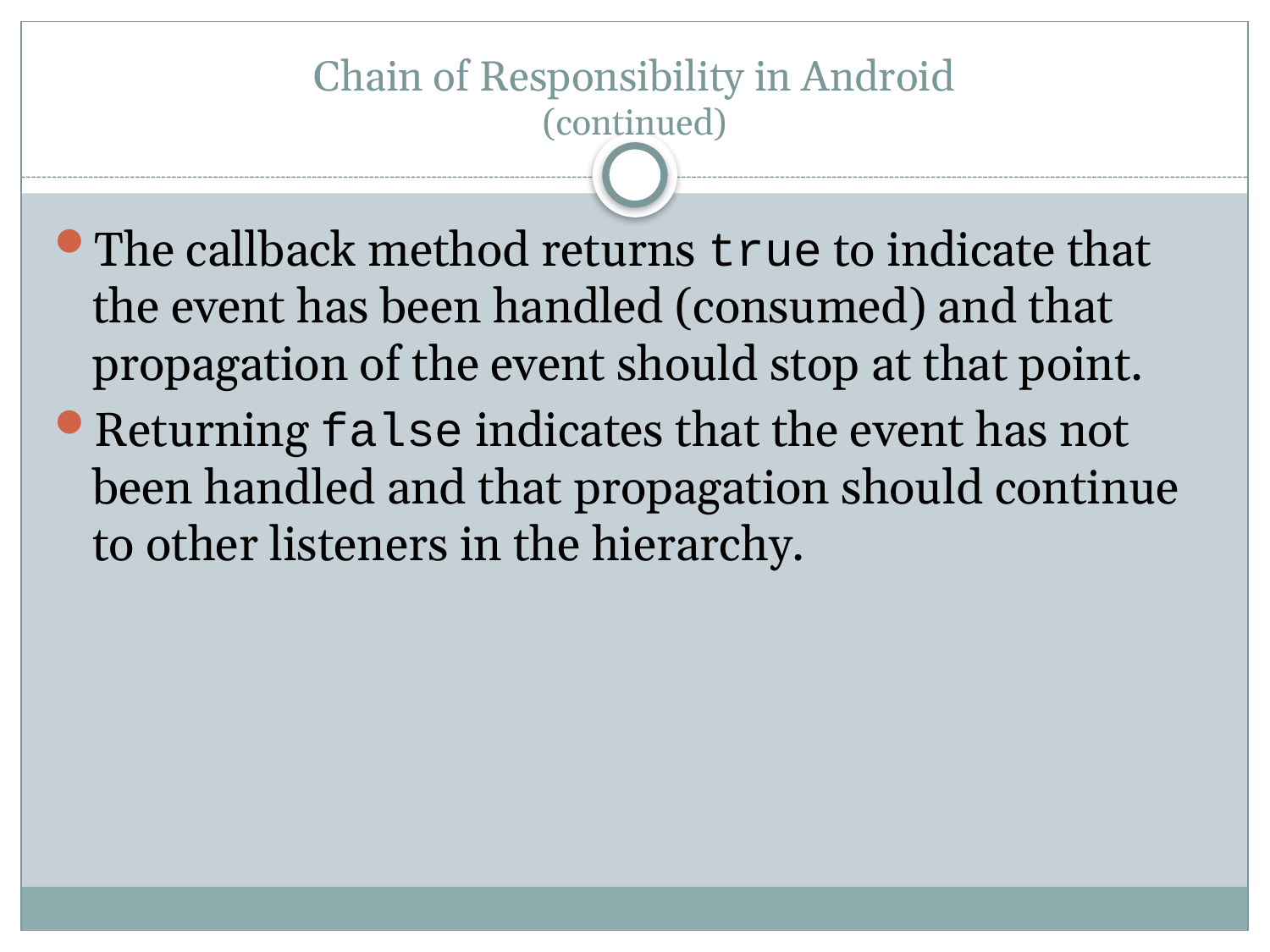

# Chain of Responsibility in Android (continued)
The callback method returns true to indicate that the event has been handled (consumed) and that propagation of the event should stop at that point.
Returning false indicates that the event has not been handled and that propagation should continue to other listeners in the hierarchy.